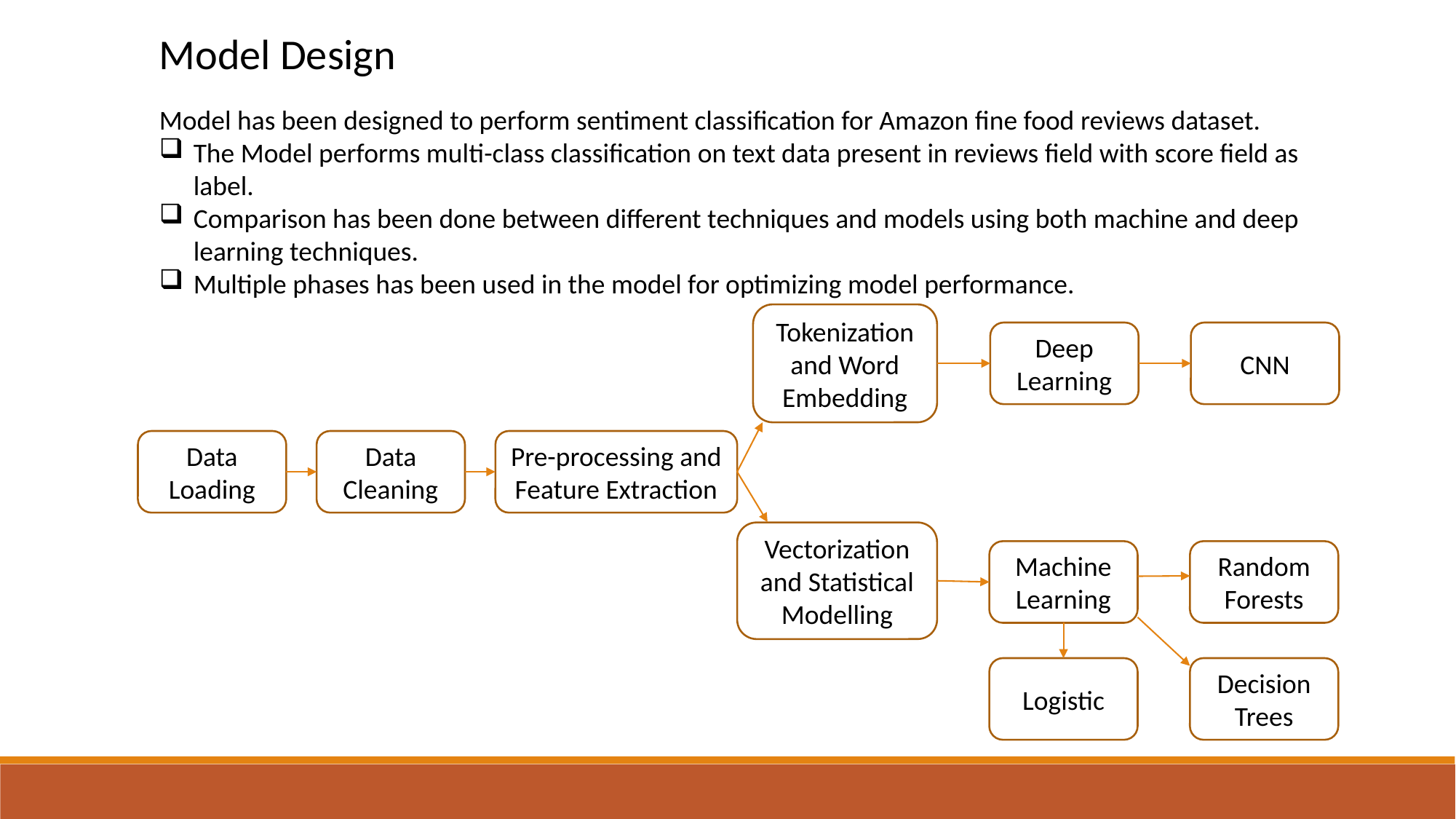

Model Design
Model has been designed to perform sentiment classification for Amazon fine food reviews dataset.
The Model performs multi-class classification on text data present in reviews field with score field as label.
Comparison has been done between different techniques and models using both machine and deep learning techniques.
Multiple phases has been used in the model for optimizing model performance.

Tokenization and Word Embedding

Deep Learning
CNN
Data Loading
Data Cleaning
Pre-processing and
Feature Extraction
Vectorization
and Statistical Modelling
Machine Learning
Random Forests
Logistic
Decision Trees